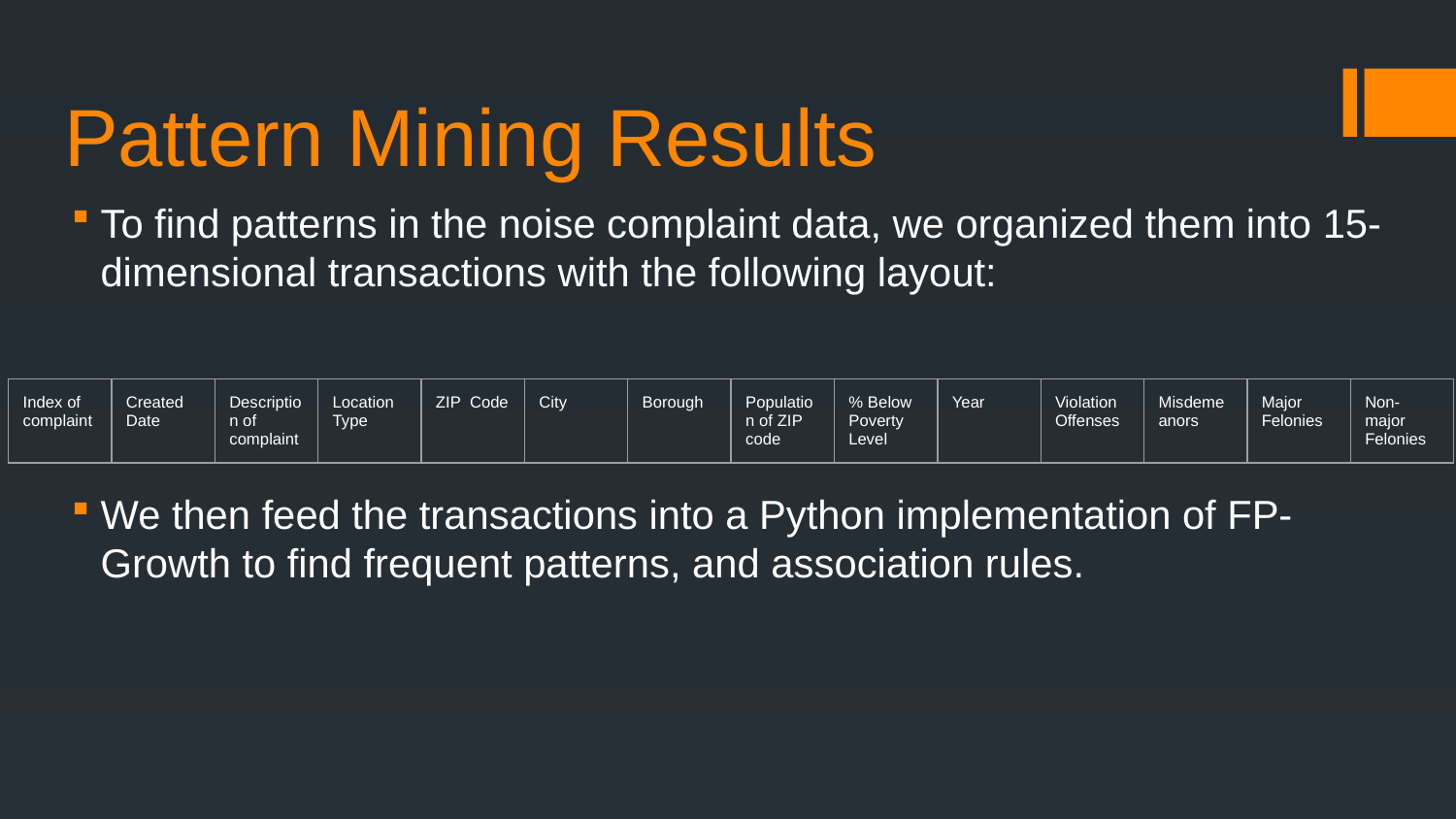

# Pattern Mining Results
To find patterns in the noise complaint data, we organized them into 15-dimensional transactions with the following layout:

We then feed the transactions into a Python implementation of FP-Growth to find frequent patterns, and association rules.
| Index of complaint | Created Date | Description of complaint | Location Type | ZIP Code | City | Borough | Population of ZIP code | % Below Poverty Level | Year | Violation Offenses | Misdemeanors | Major Felonies | Non-major Felonies |
| --- | --- | --- | --- | --- | --- | --- | --- | --- | --- | --- | --- | --- | --- |